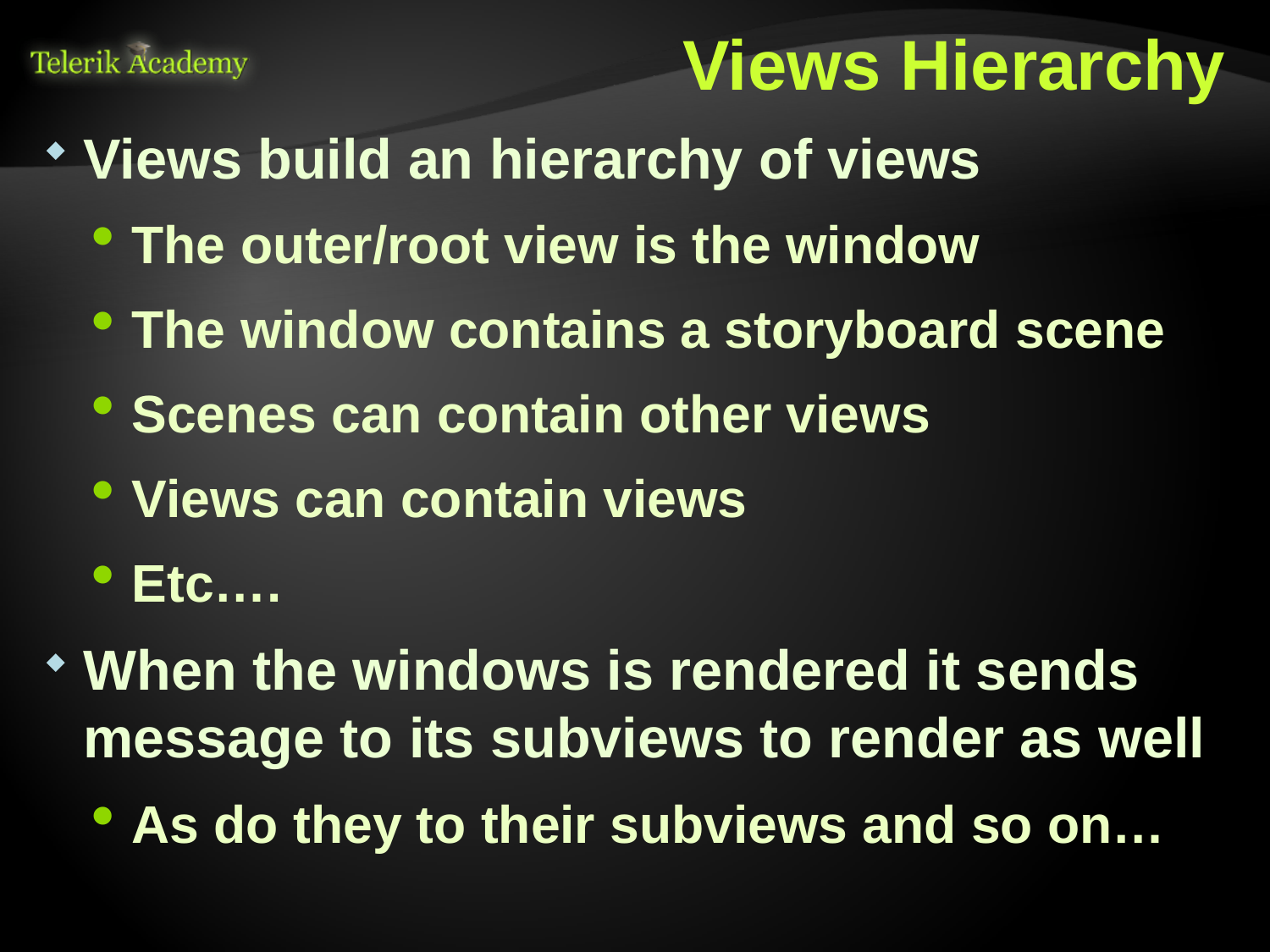

# Views Hierarchy
Views build an hierarchy of views
The outer/root view is the window
The window contains a storyboard scene
Scenes can contain other views
Views can contain views
Etc….
When the windows is rendered it sends message to its subviews to render as well
As do they to their subviews and so on…